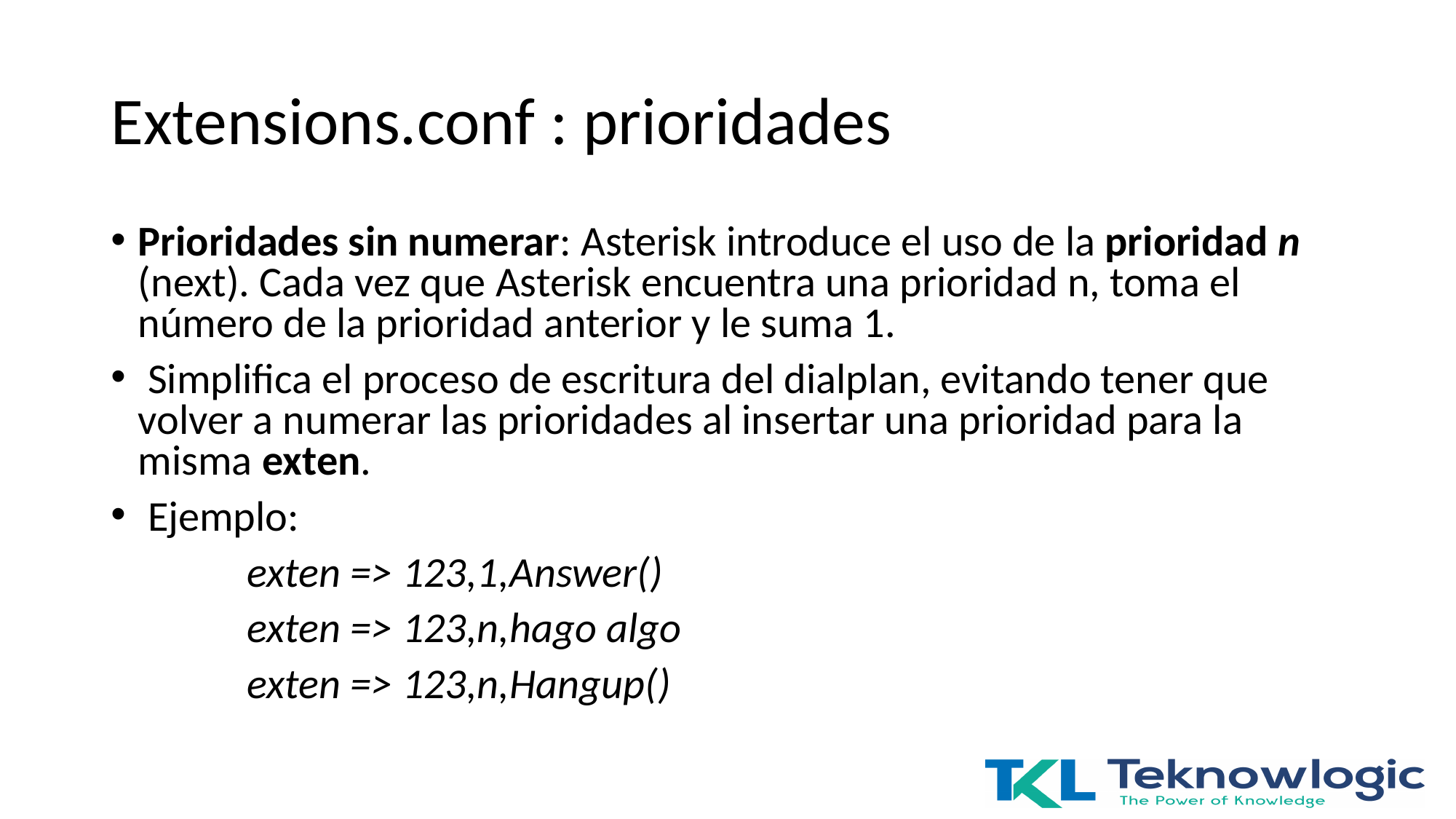

# Extensions.conf : prioridades
Prioridades sin numerar: Asterisk introduce el uso de la prioridad n (next). Cada vez que Asterisk encuentra una prioridad n, toma el número de la prioridad anterior y le suma 1.
 Simplifica el proceso de escritura del dialplan, evitando tener que volver a numerar las prioridades al insertar una prioridad para la misma exten.
 Ejemplo:
		exten => 123,1,Answer()
		exten => 123,n,hago algo
		exten => 123,n,Hangup()